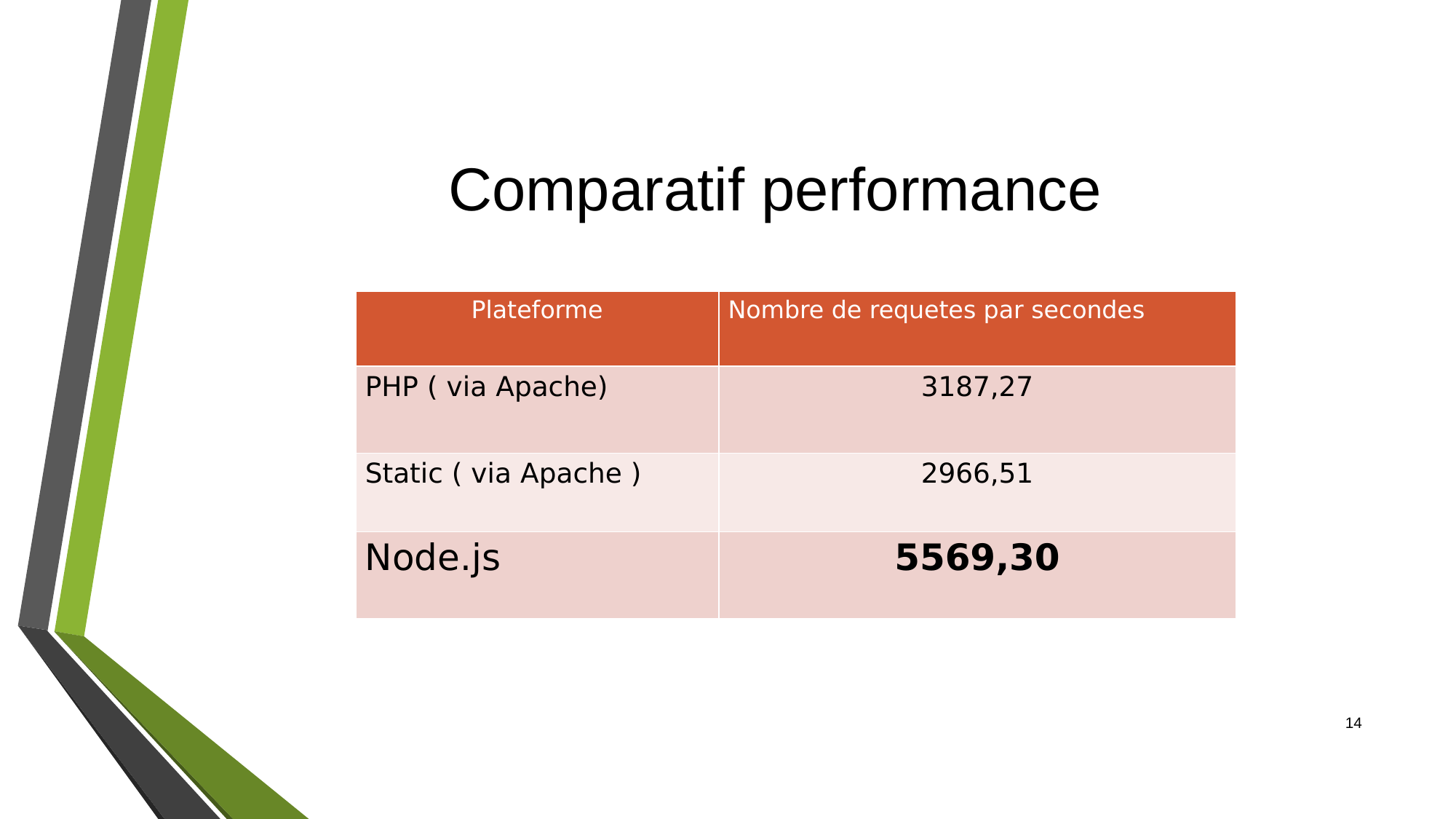

# Comparatif performance
| Plateforme | Nombre de requetes par secondes |
| --- | --- |
| PHP ( via Apache) | 3187,27 |
| Static ( via Apache ) | 2966,51 |
| Node.js | 5569,30 |
14